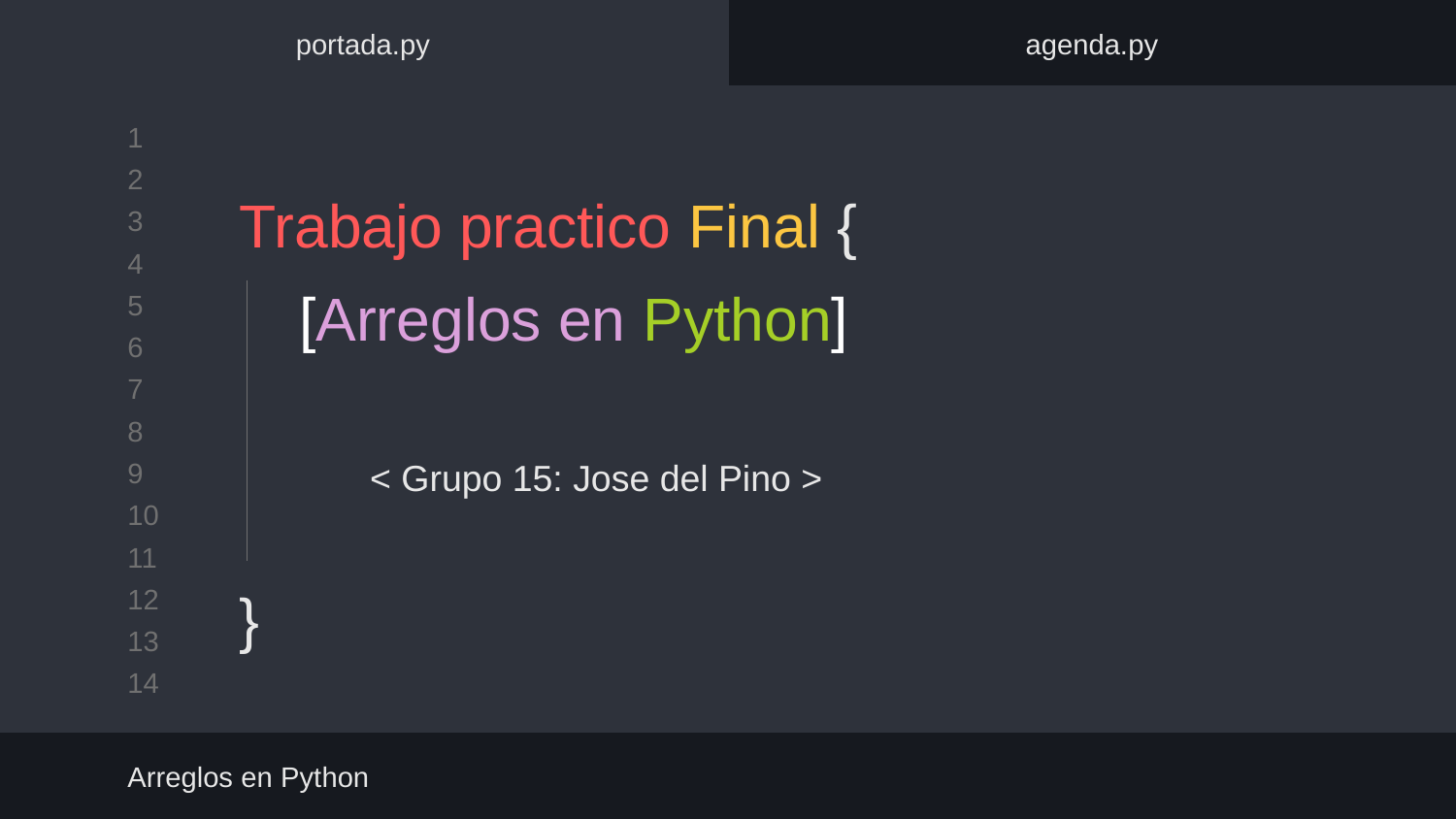

portada.py
agenda.py
# Trabajo practico Final {
}
[Arreglos en Python]
< Grupo 15: Jose del Pino >
Arreglos en Python